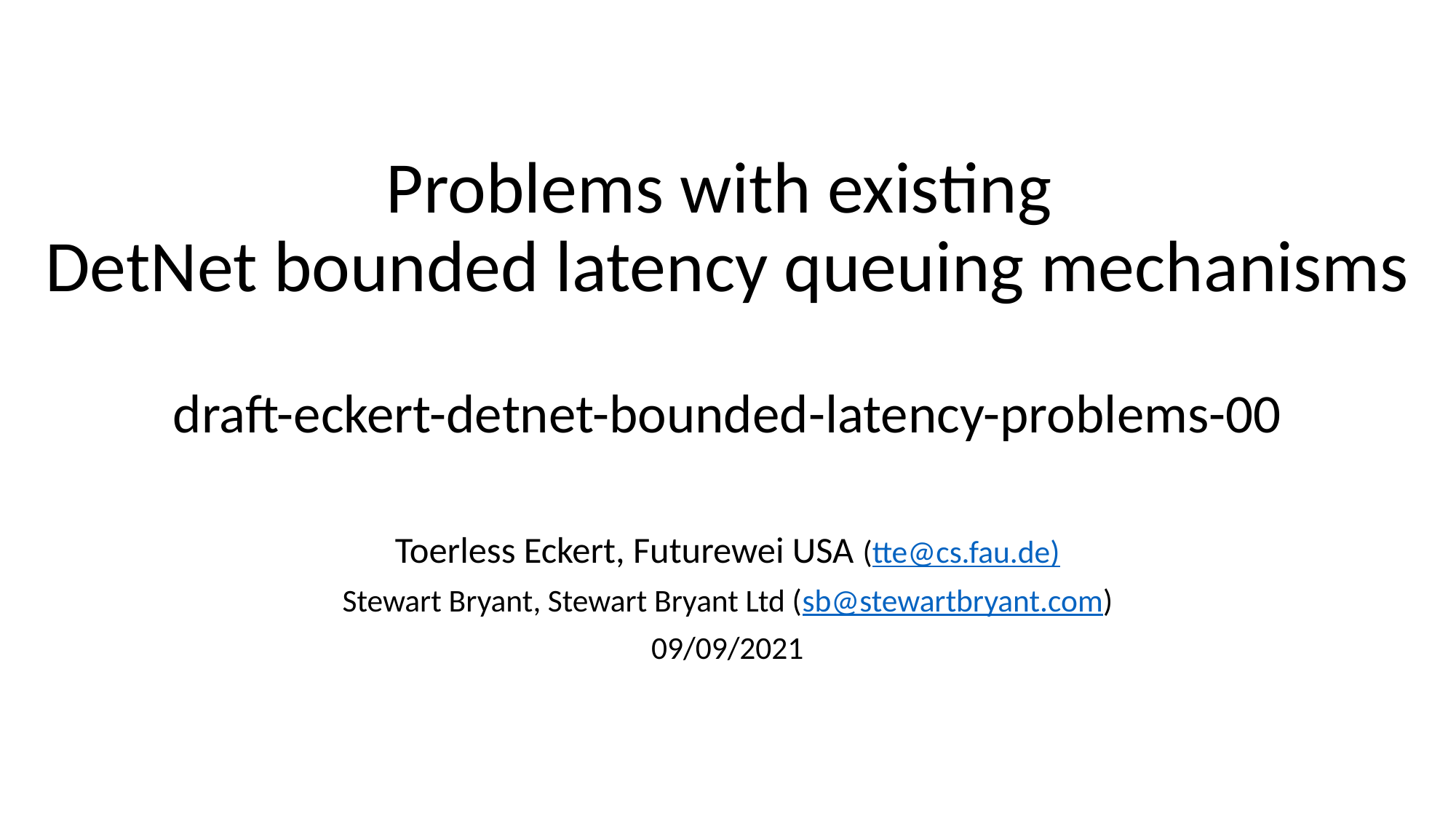

# Problems with existing DetNet bounded latency queuing mechanisms draft-eckert-detnet-bounded-latency-problems-00
Toerless Eckert, Futurewei USA (tte@cs.fau.de)
Stewart Bryant, Stewart Bryant Ltd (sb@stewartbryant.com)
09/09/2021